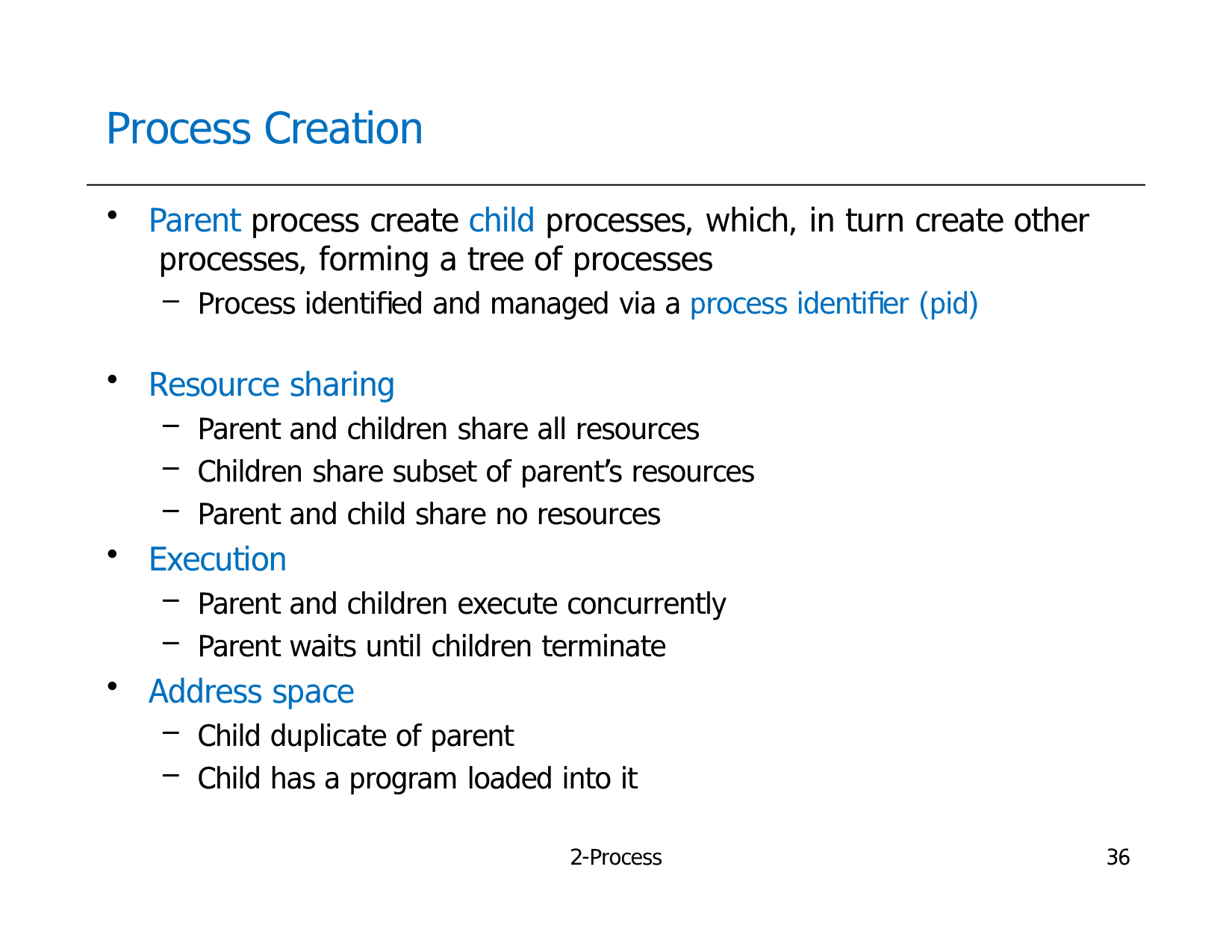

# Process Creation
Parent process create child processes, which, in turn create other  processes, forming a tree of processes
Process identified and managed via a process identifier (pid)

Resource sharing
Parent and children share all resources
Children share subset of parent’s resources
Parent and child share no resources
Execution
Parent and children execute concurrently
Parent waits until children terminate
Address space
Child duplicate of parent
Child has a program loaded into it
2-Process
36